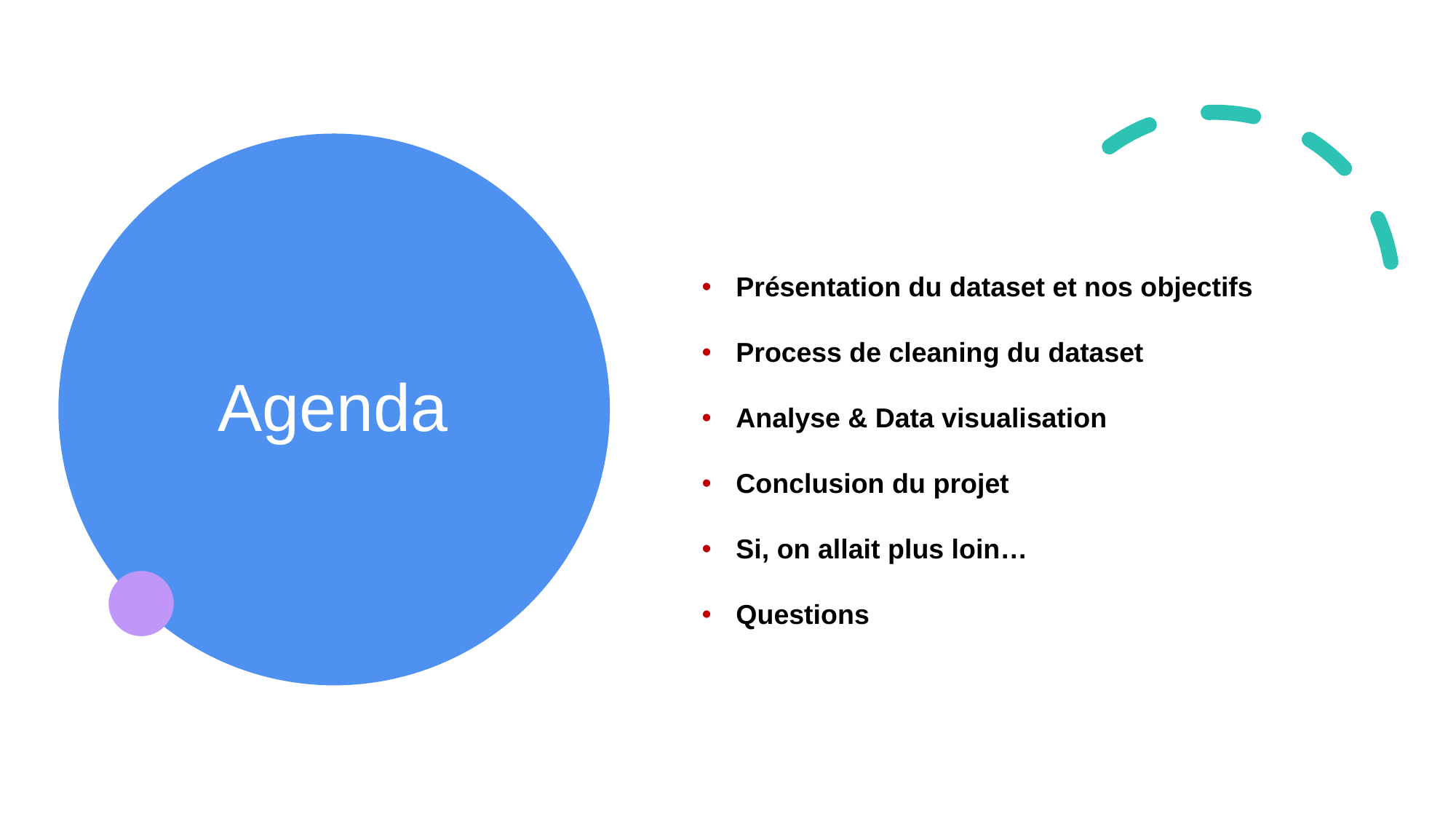

# Agenda

Présentation du dataset et nos objectifs

Process de cleaning du dataset

Analyse & Data visualisation

Conclusion du projet

Si, on allait plus loin…

Questions